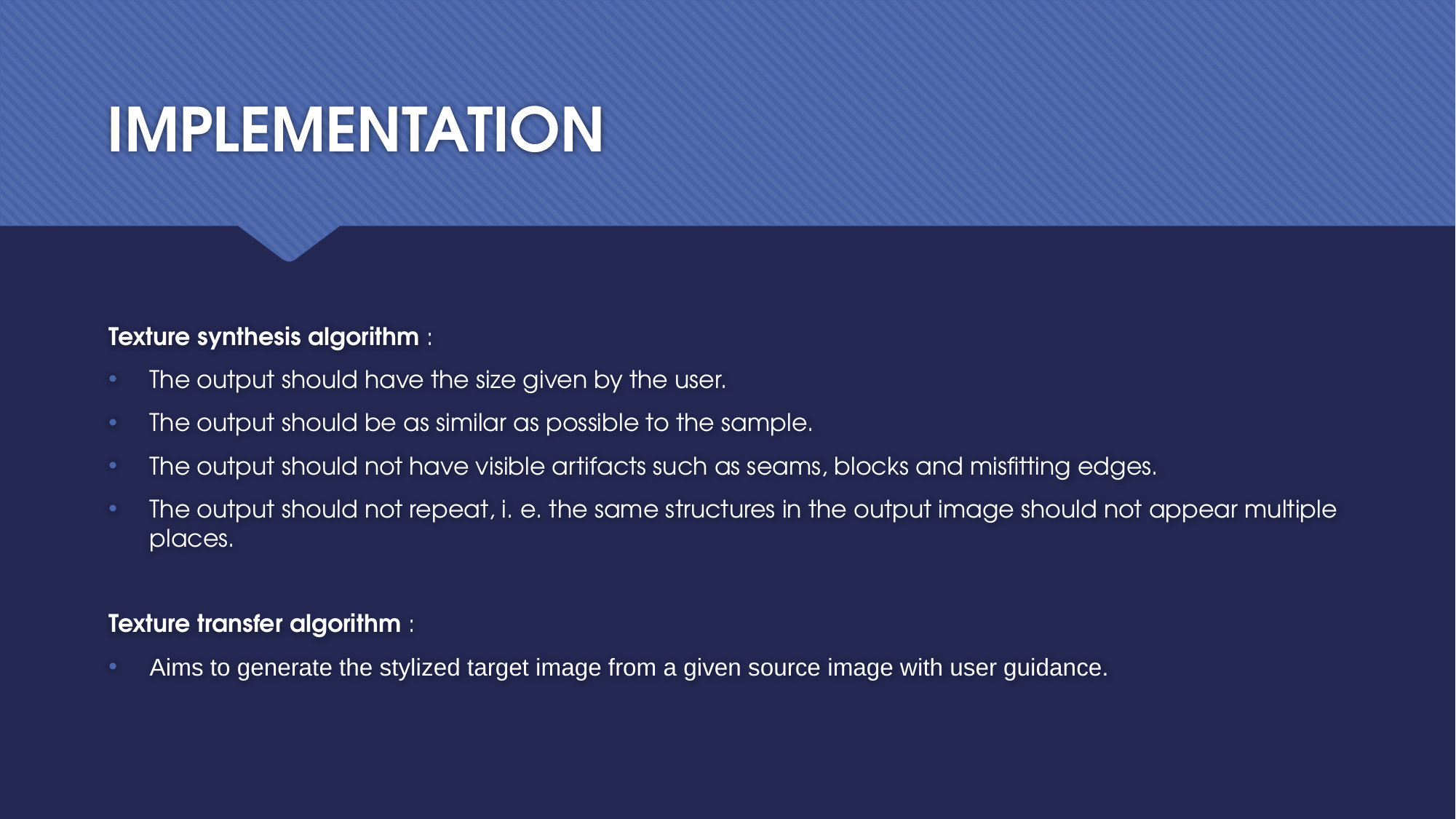

# IMPLEMENTATION
Texture synthesis algorithm :
The output should have the size given by the user.
The output should be as similar as possible to the sample.
The output should not have visible artifacts such as seams, blocks and misfitting edges.
The output should not repeat, i. e. the same structures in the output image should not appear multiple places.

Texture transfer algorithm :
Aims to generate the stylized target image from a given source image with user guidance.